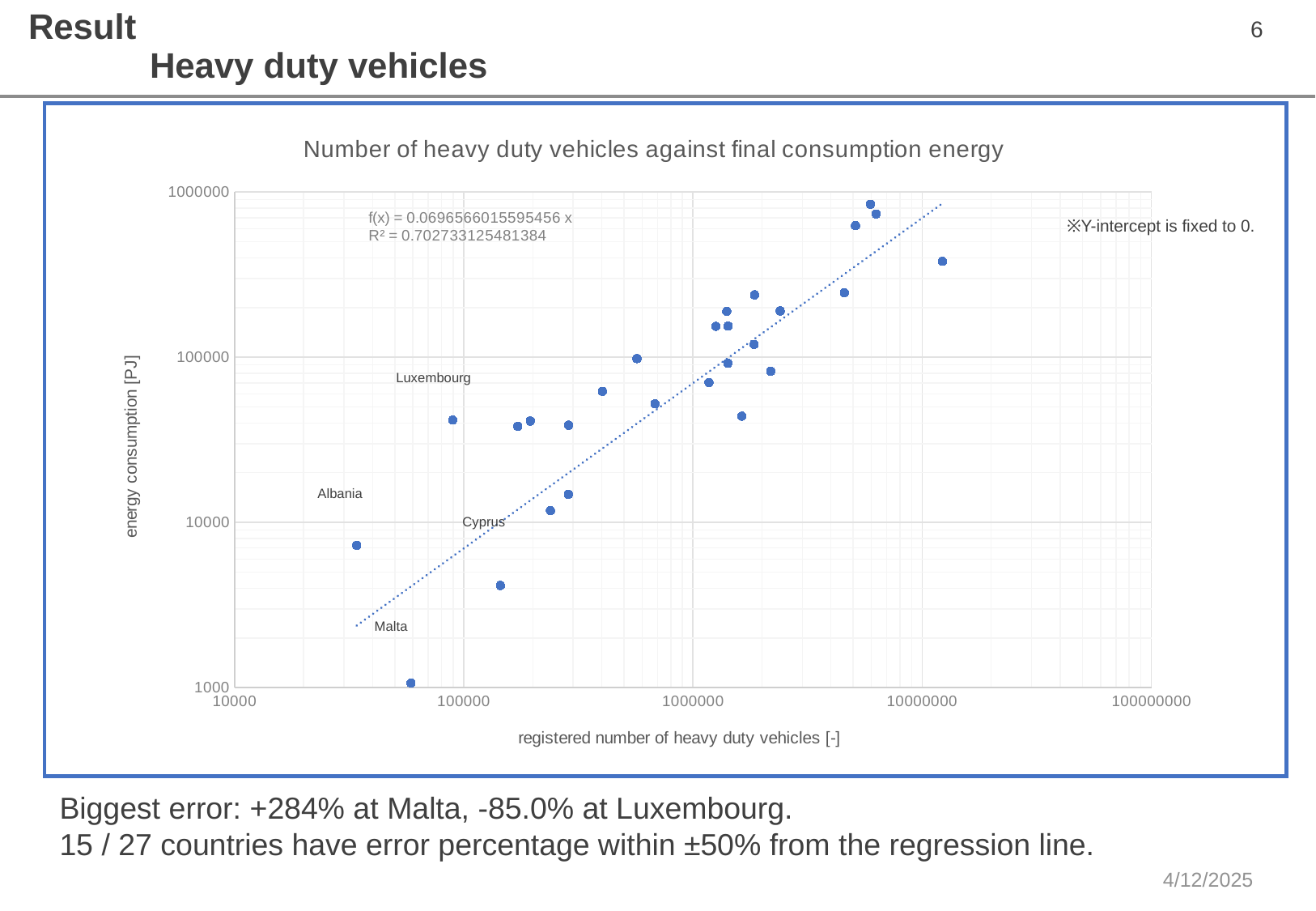

Result
	Heavy duty vehicles

### Chart: Number of heavy duty vehicles against final consumption energy

| Category | final_consumption |
|---|---|
※Y-intercept is fixed to 0.
Luxembourg
Albania
Cyprus
Malta
Biggest error: +284% at Malta, -85.0% at Luxembourg.
15 / 27 countries have error percentage within ±50% from the regression line.